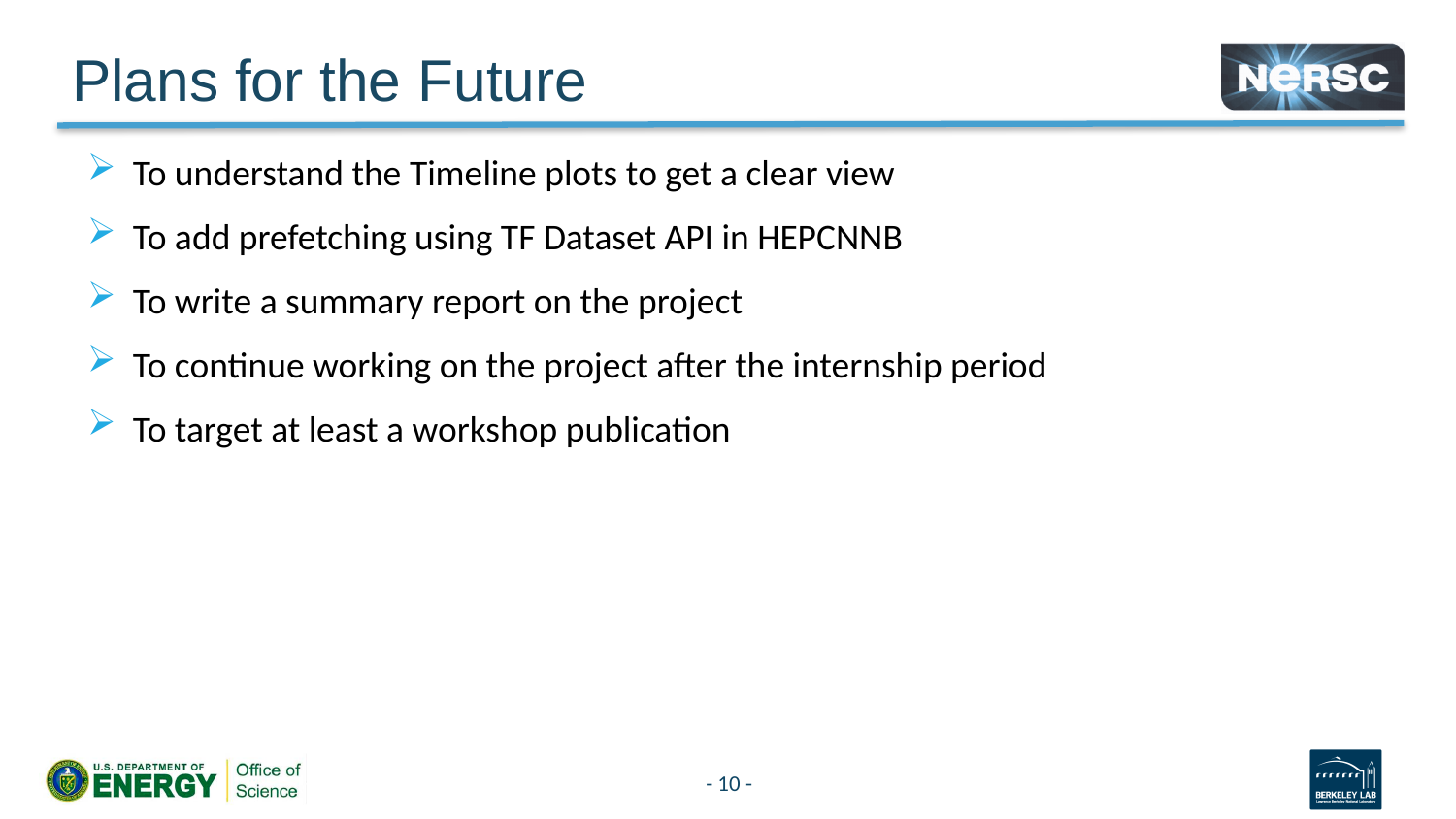

# Plans for the Future
To understand the Timeline plots to get a clear view
To add prefetching using TF Dataset API in HEPCNNB
To write a summary report on the project
To continue working on the project after the internship period
To target at least a workshop publication
10